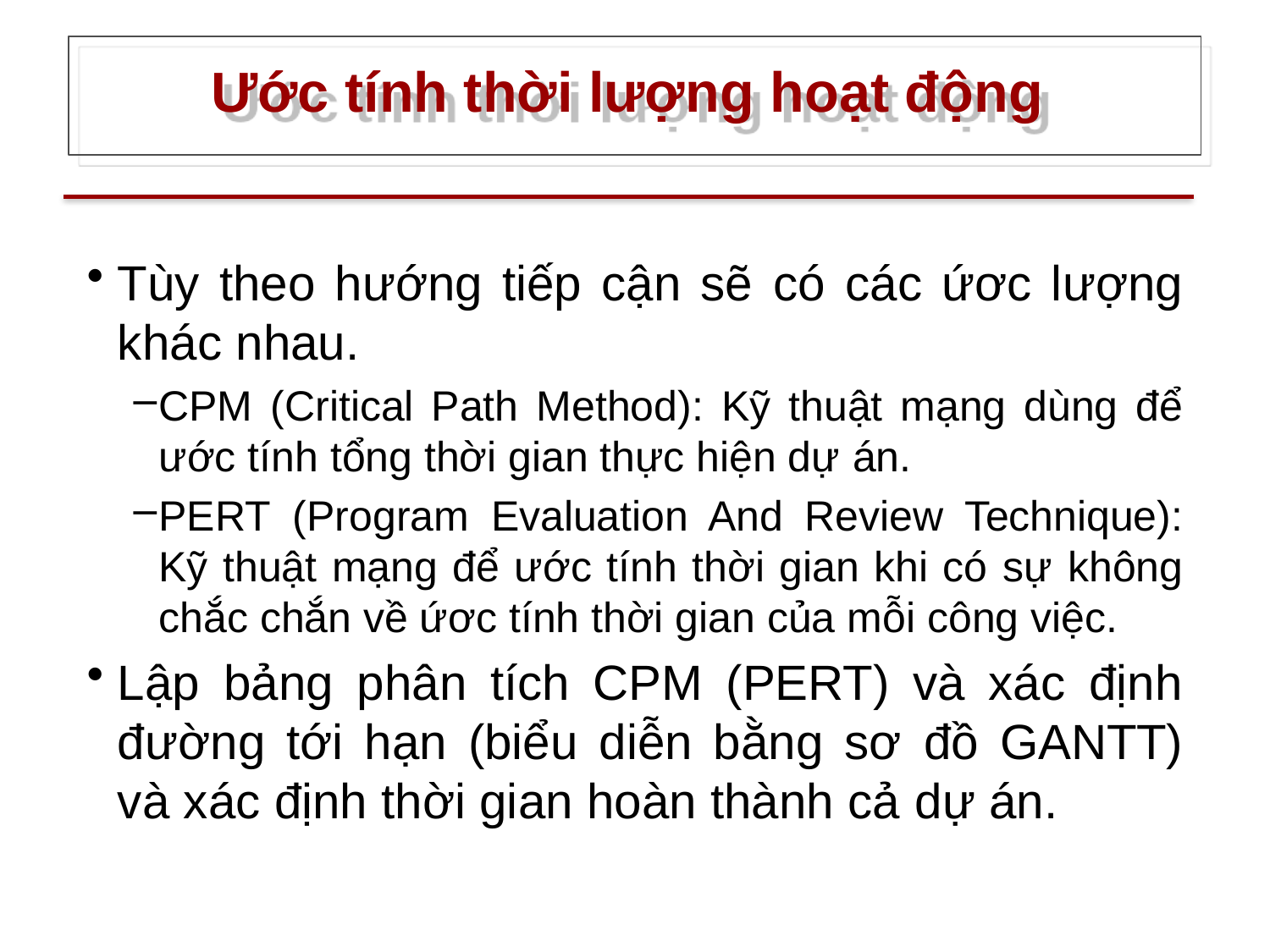

# Ước tính thời lượng hoạt động
Tùy theo hướng tiếp cận sẽ có các ứơc lượng khác nhau.
CPM (Critical Path Method): Kỹ thuật mạng dùng để ước tính tổng thời gian thực hiện dự án.
PERT (Program Evaluation And Review Technique): Kỹ thuật mạng để ước tính thời gian khi có sự không chắc chắn về ứơc tính thời gian của mỗi công việc.
Lập bảng phân tích CPM (PERT) và xác định đường tới hạn (biểu diễn bằng sơ đồ GANTT) và xác định thời gian hoàn thành cả dự án.